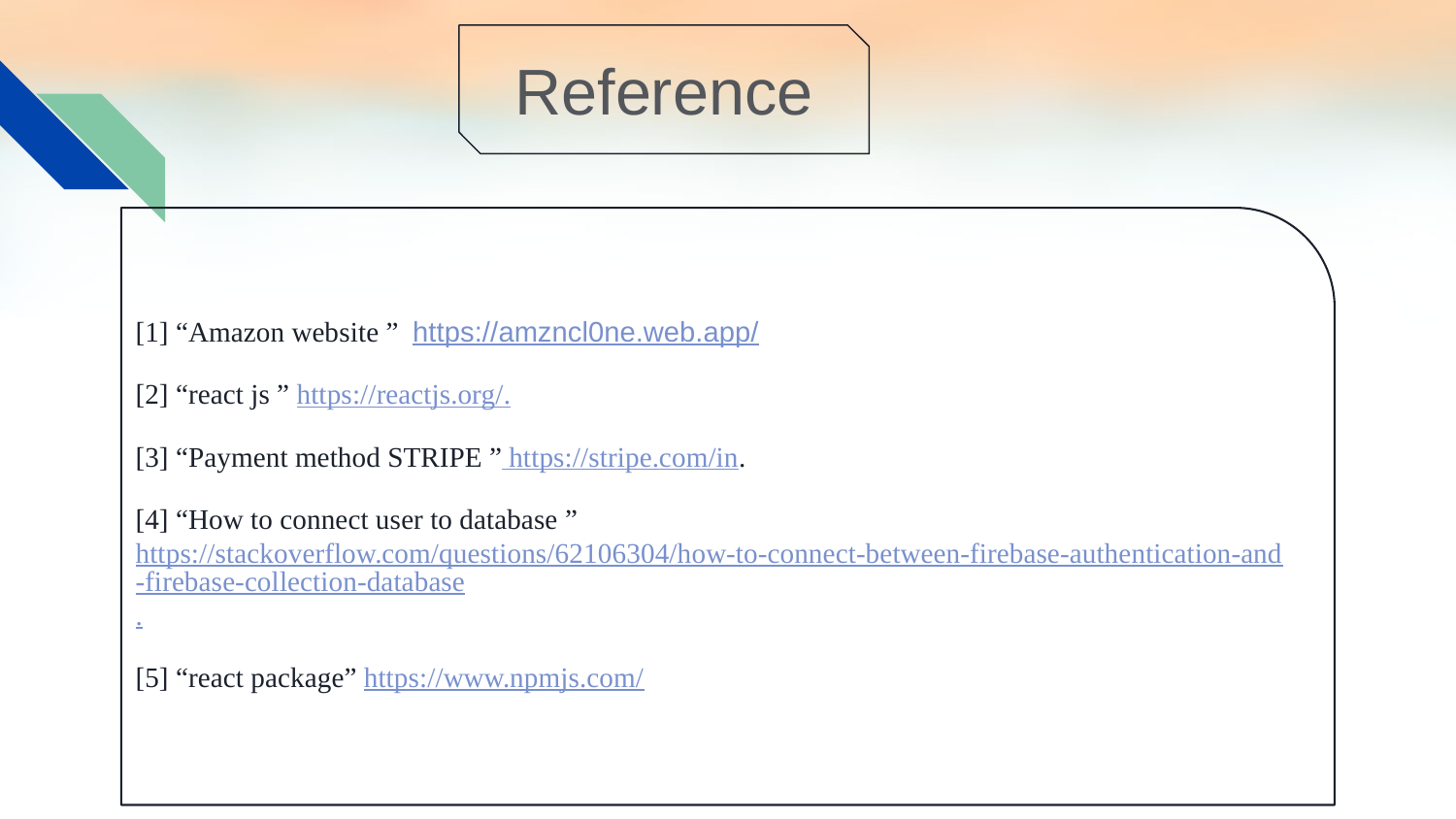

Reference
[1] “Amazon website ”  https://amzncl0ne.web.app/.
[2] “react js ” https://reactjs.org/.
[3] “Payment method STRIPE ” https://stripe.com/in.
[4] “How to connect user to database ” https://stackoverflow.com/questions/62106304/how-to-connect-between-firebase-authentication-and-firebase-collection-database.
[5] “react package” https://www.npmjs.com/

9